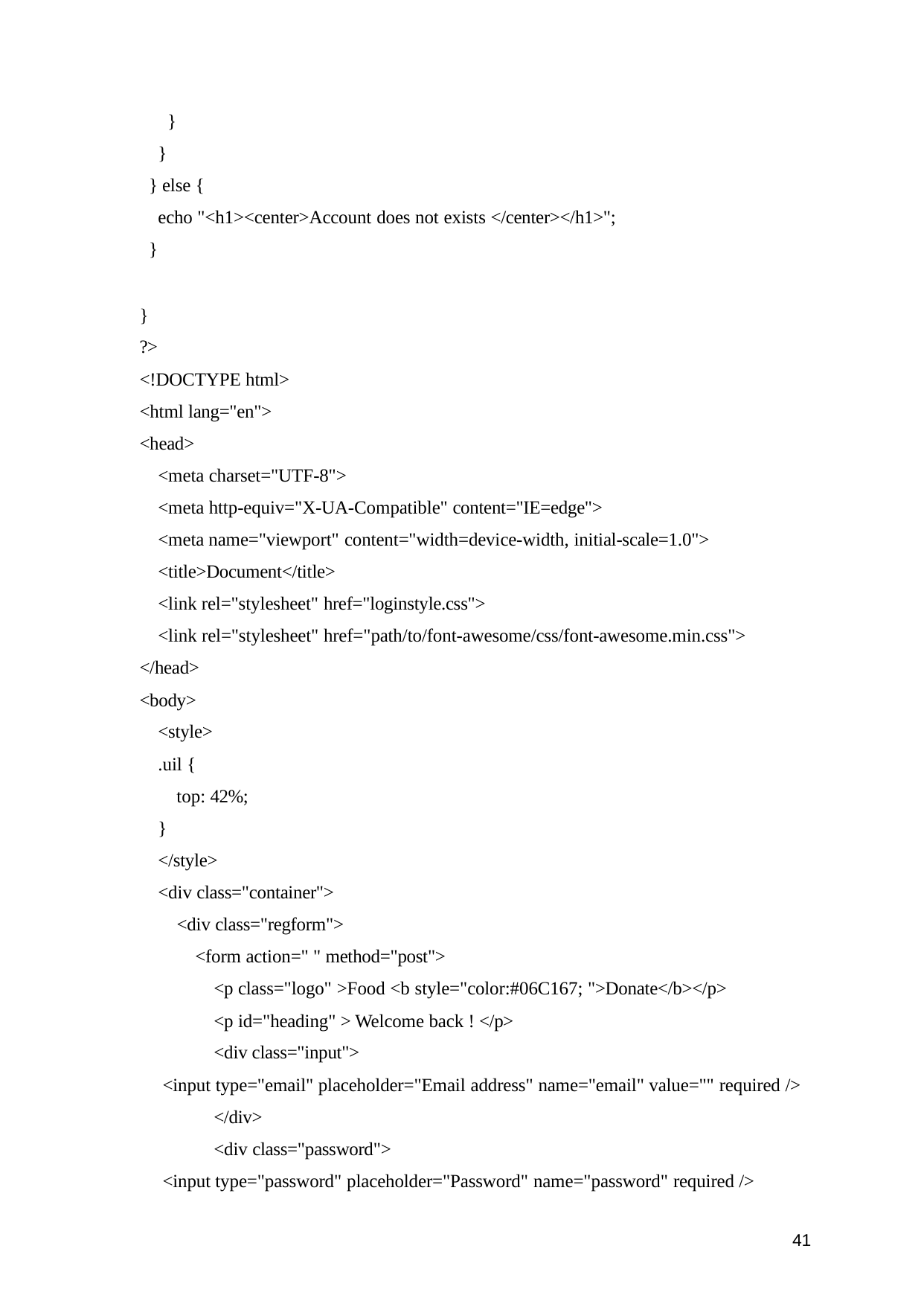

}
}
} else {
echo "<h1><center>Account does not exists </center></h1>";
}

}
?>
<!DOCTYPE html>
<html lang="en">
<head>
<meta charset="UTF-8">
<meta http-equiv="X-UA-Compatible" content="IE=edge">
<meta name="viewport" content="width=device-width, initial-scale=1.0">
<title>Document</title>
<link rel="stylesheet" href="loginstyle.css">
<link rel="stylesheet" href="path/to/font-awesome/css/font-awesome.min.css">
</head>
<body>
<style>
.uil {
top: 42%;
}
</style>
<div class="container">
<div class="regform">
<form action=" " method="post">
<p class="logo" >Food <b style="color:#06C167; ">Donate</b></p>
<p id="heading" > Welcome back ! </p>
<div class="input">
<input type="email" placeholder="Email address" name="email" value="" required />
</div>
<div class="password">
<input type="password" placeholder="Password" name="password" required />
41